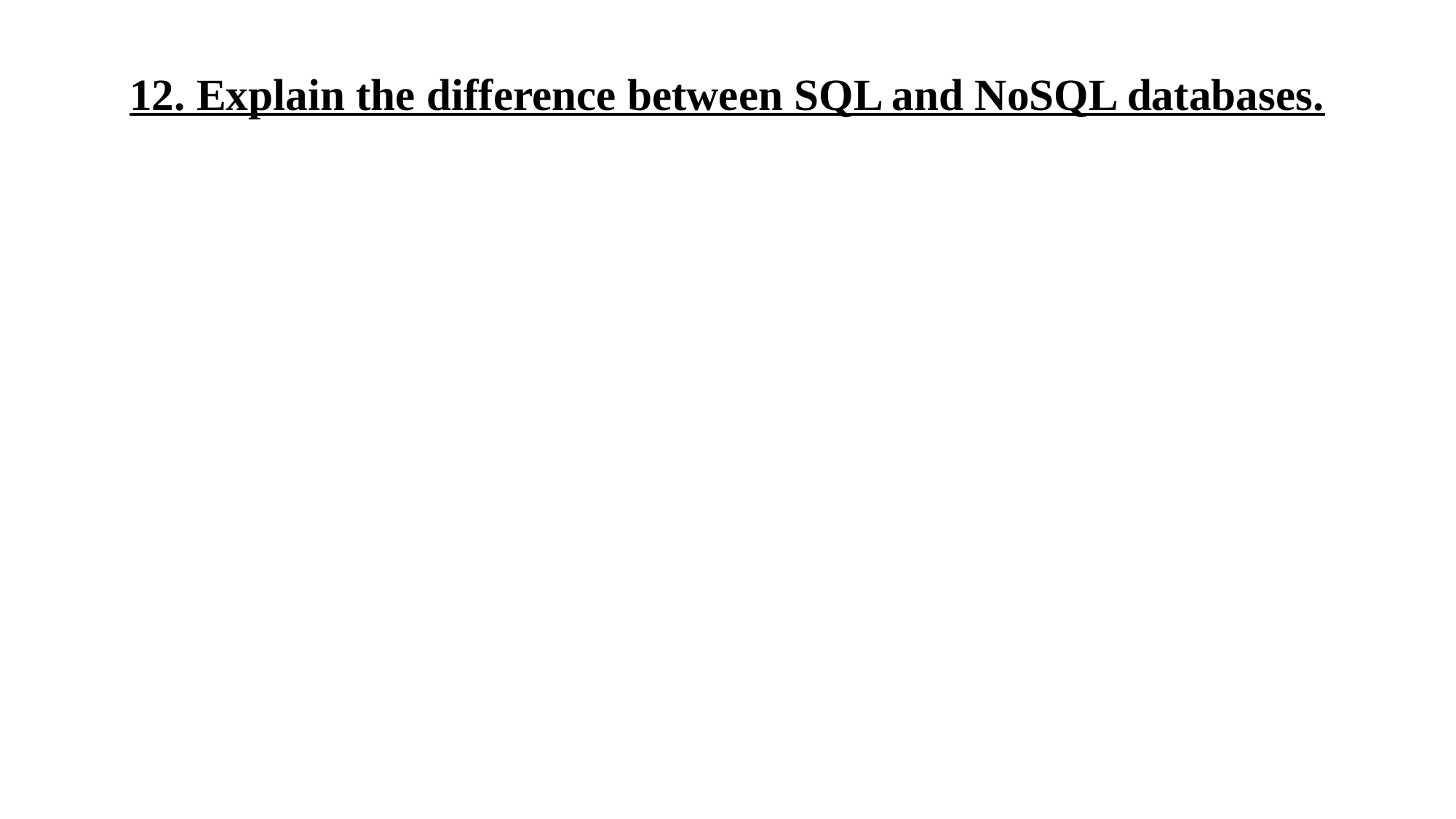

# 12. Explain the difference between SQL and NoSQL databases.